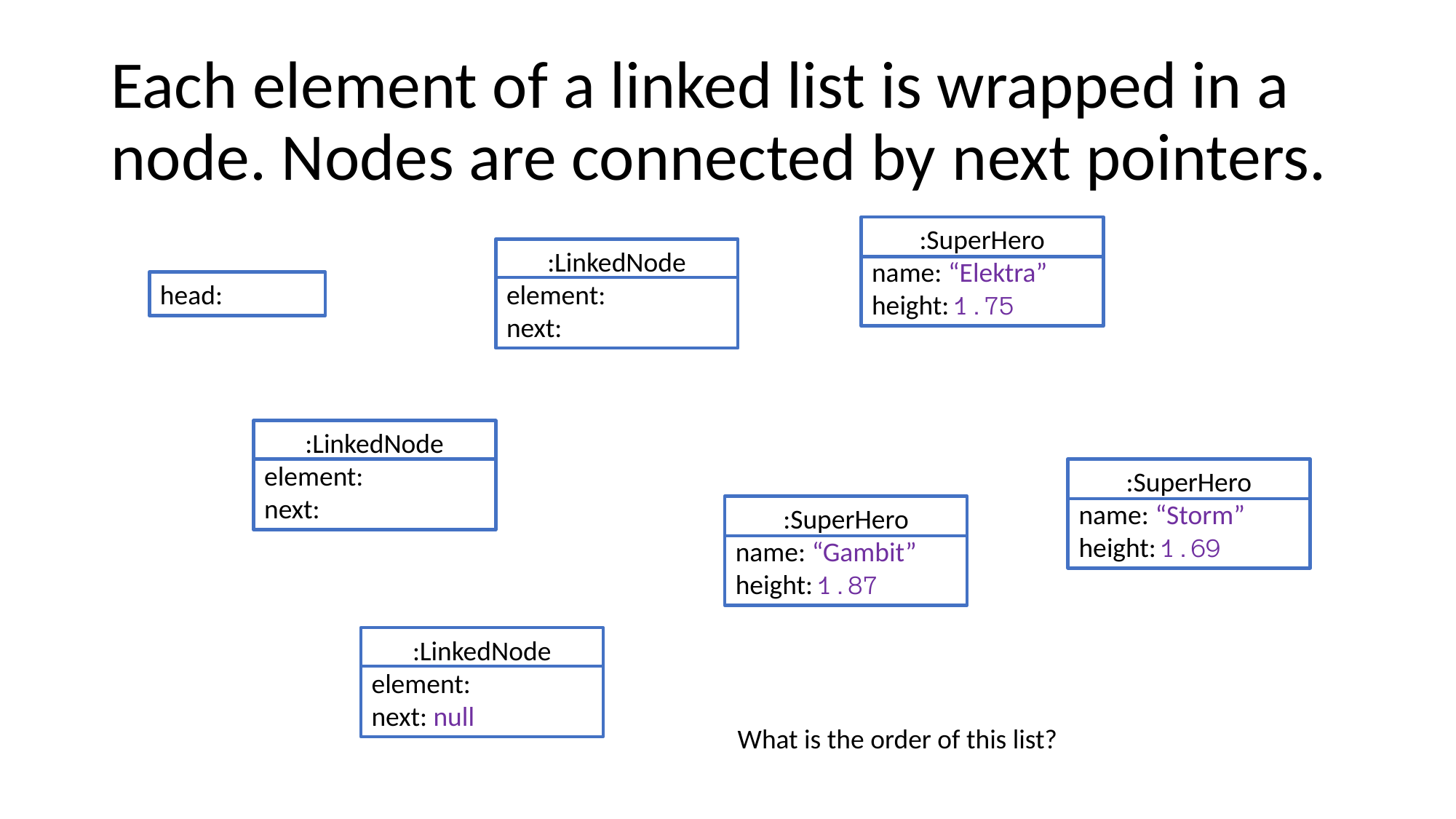

# Each element of a linked list is wrapped in a node. Nodes are connected by next pointers.
:SuperHero
name: “Elektra”
height: 1.75
:LinkedNode
element:
next:
head:
:LinkedNode
element:
next:
:SuperHero
name: “Storm”
height: 1.69
:SuperHero
name: “Gambit”
height: 1.87
:LinkedNode
element:
next: null
What is the order of this list?